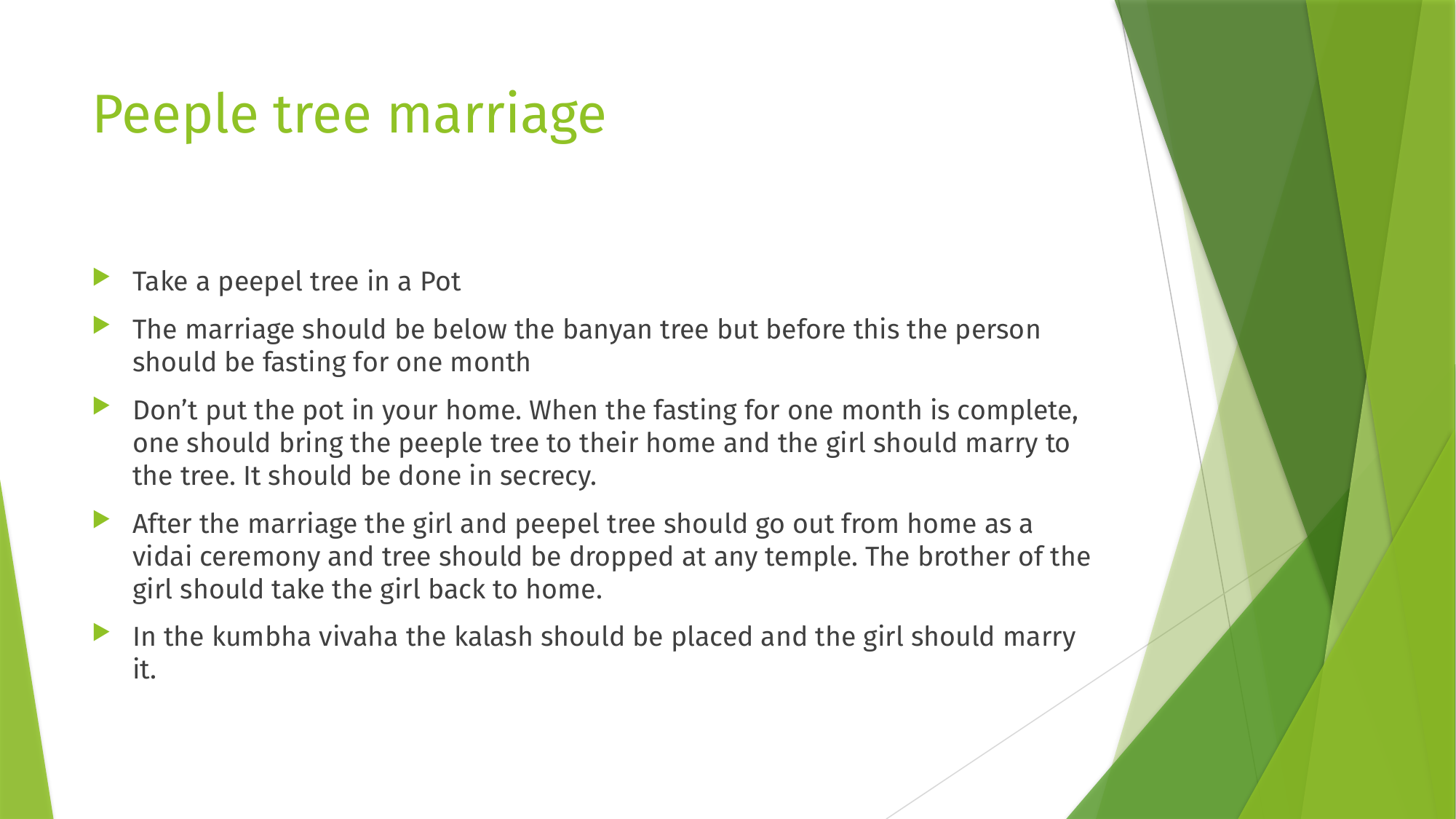

# Peeple tree marriage
Take a peepel tree in a Pot
The marriage should be below the banyan tree but before this the person should be fasting for one month
Don’t put the pot in your home. When the fasting for one month is complete, one should bring the peeple tree to their home and the girl should marry to the tree. It should be done in secrecy.
After the marriage the girl and peepel tree should go out from home as a vidai ceremony and tree should be dropped at any temple. The brother of the girl should take the girl back to home.
In the kumbha vivaha the kalash should be placed and the girl should marry it.